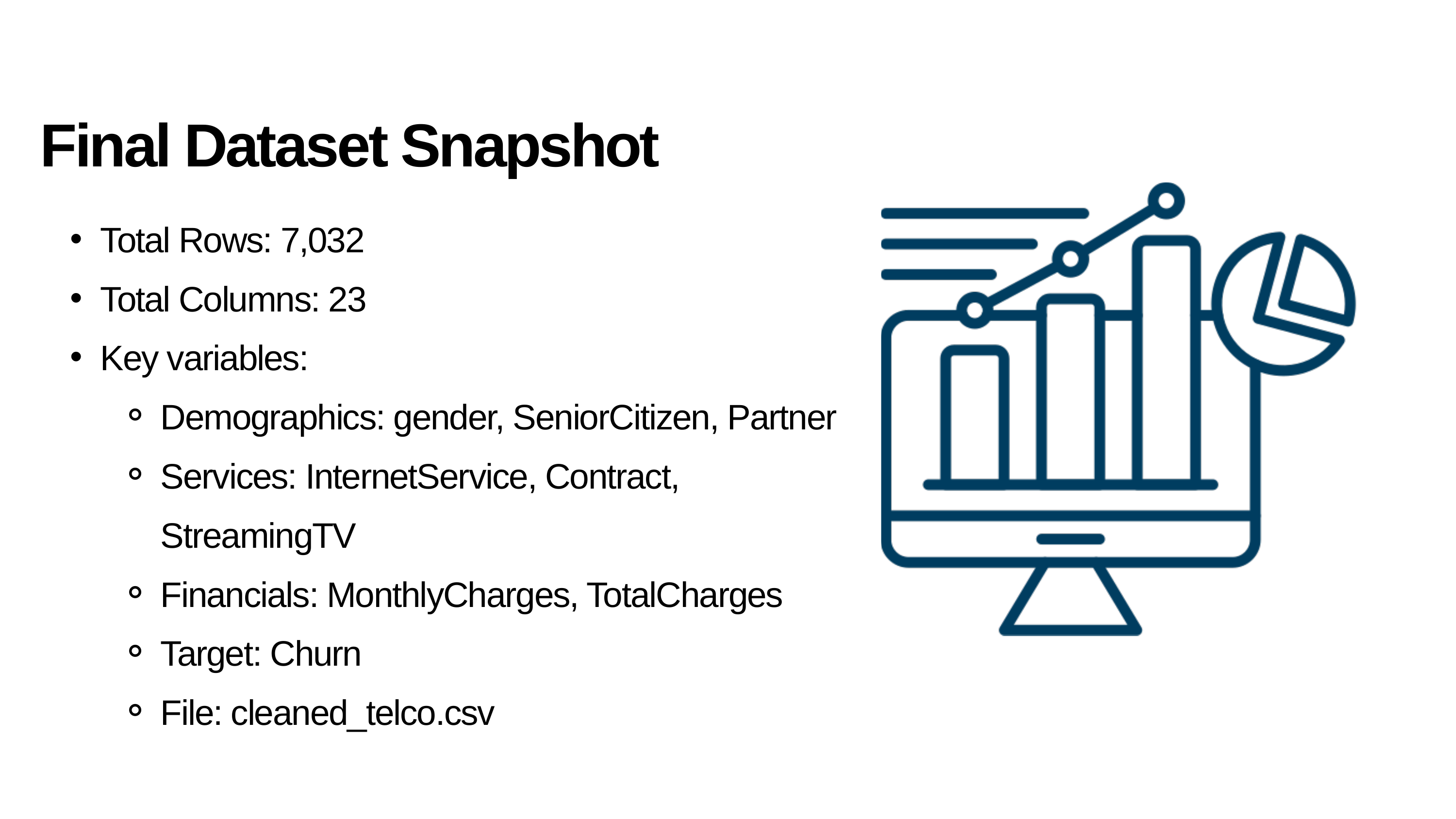

Final Dataset Snapshot

Total Rows: 7,032
Total Columns: 23
Key variables:
Demographics: gender, SeniorCitizen, Partner
Services: InternetService, Contract, StreamingTV
Financials: MonthlyCharges, TotalCharges
Target: Churn
File: cleaned_telco.csv